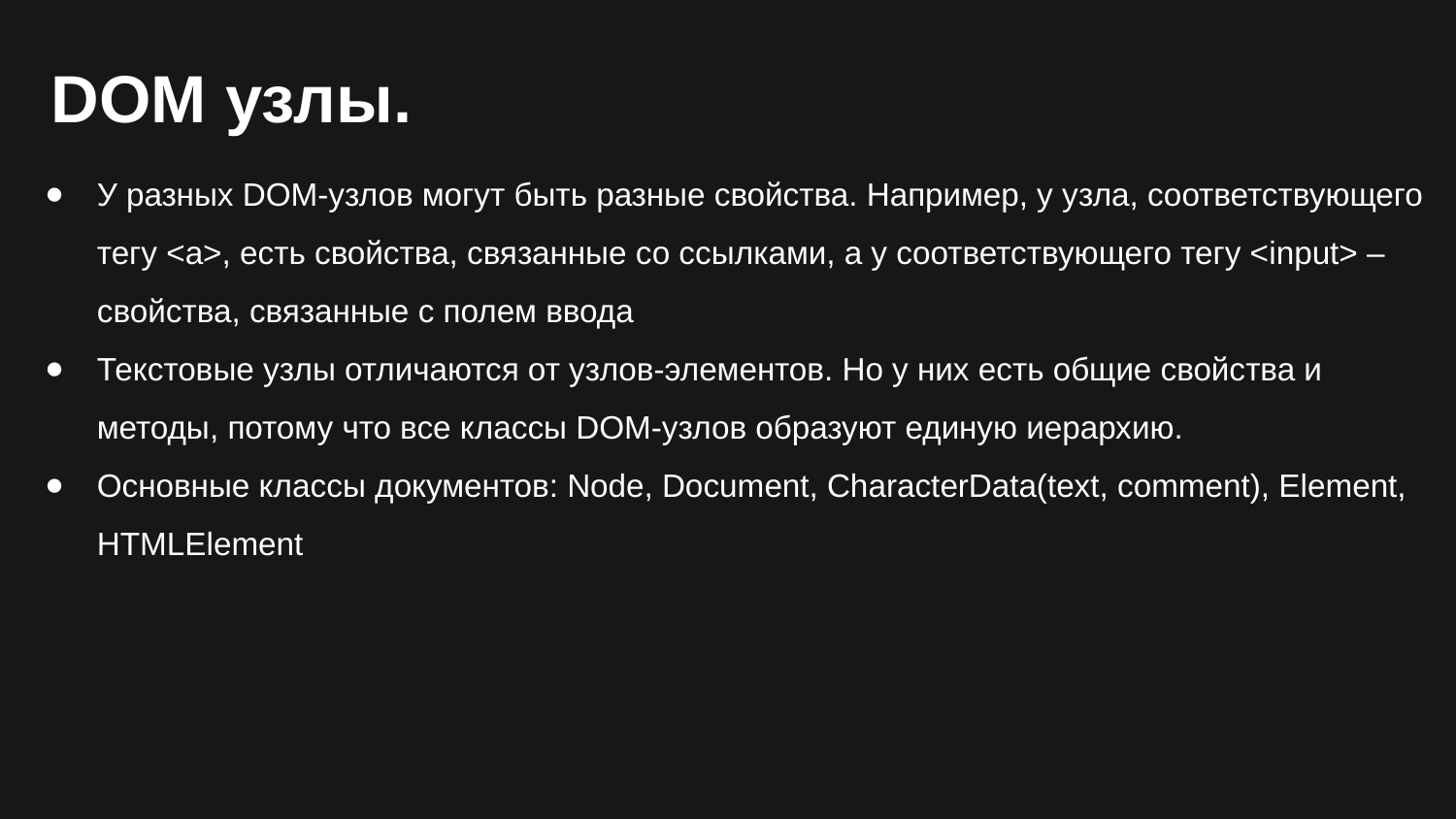

DOM узлы.
У разных DOM-узлов могут быть разные свойства. Например, у узла, соответствующего тегу <a>, есть свойства, связанные со ссылками, а у соответствующего тегу <input> – свойства, связанные с полем ввода
Текстовые узлы отличаются от узлов-элементов. Но у них есть общие свойства и методы, потому что все классы DOM-узлов образуют единую иерархию.
Основные классы документов: Node, Document, CharacterData(text, comment), Element, HTMLElement